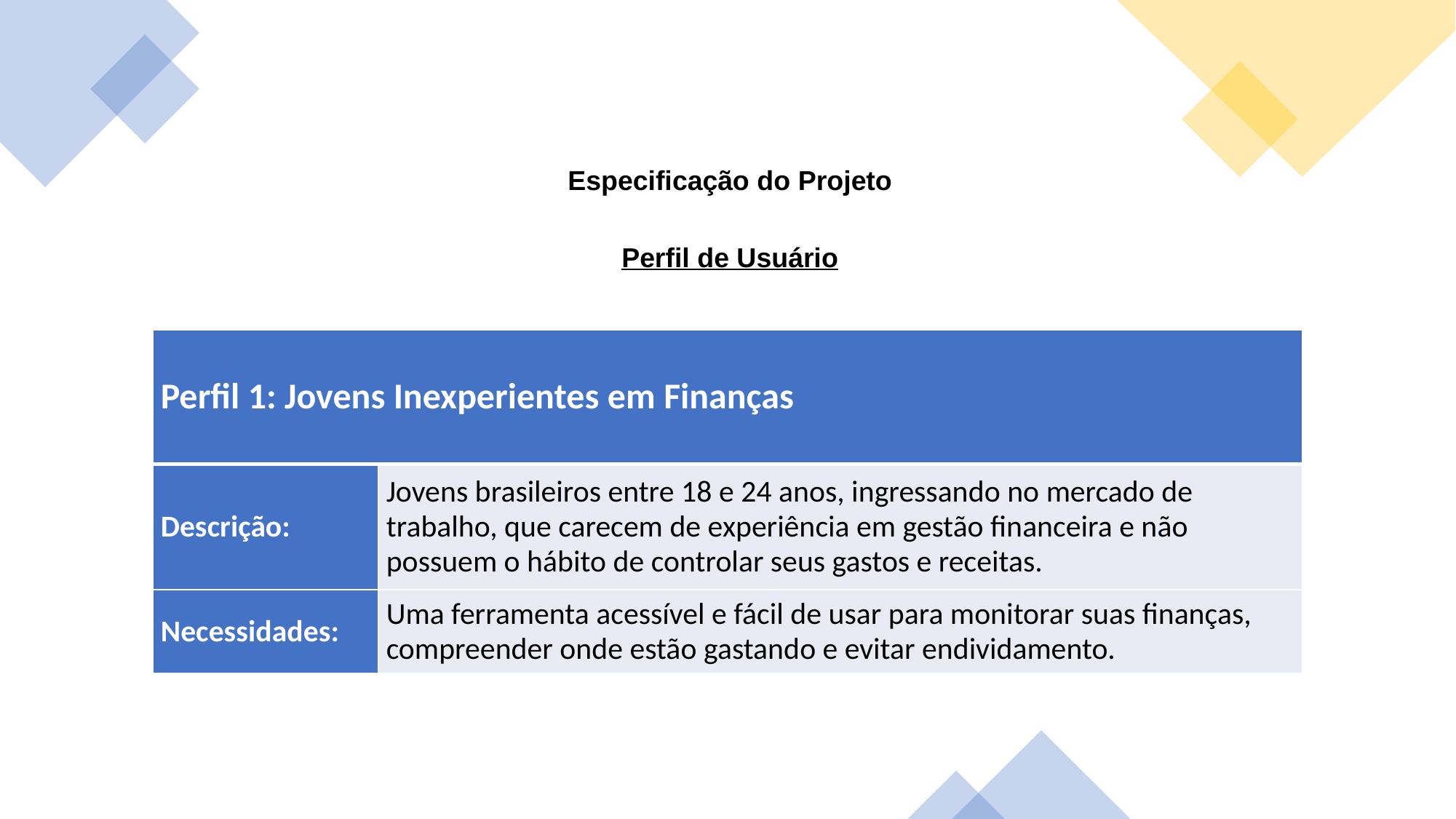

Especificação do Projeto
Perfil de Usuário

| Perfil 1: Jovens Inexperientes em Finanças |  |
| --- | --- |
| Descrição: | Jovens brasileiros entre 18 e 24 anos, ingressando no mercado de trabalho, que carecem de experiência em gestão financeira e não possuem o hábito de controlar seus gastos e receitas. |
| Necessidades: | Uma ferramenta acessível e fácil de usar para monitorar suas finanças, compreender onde estão gastando e evitar endividamento. |